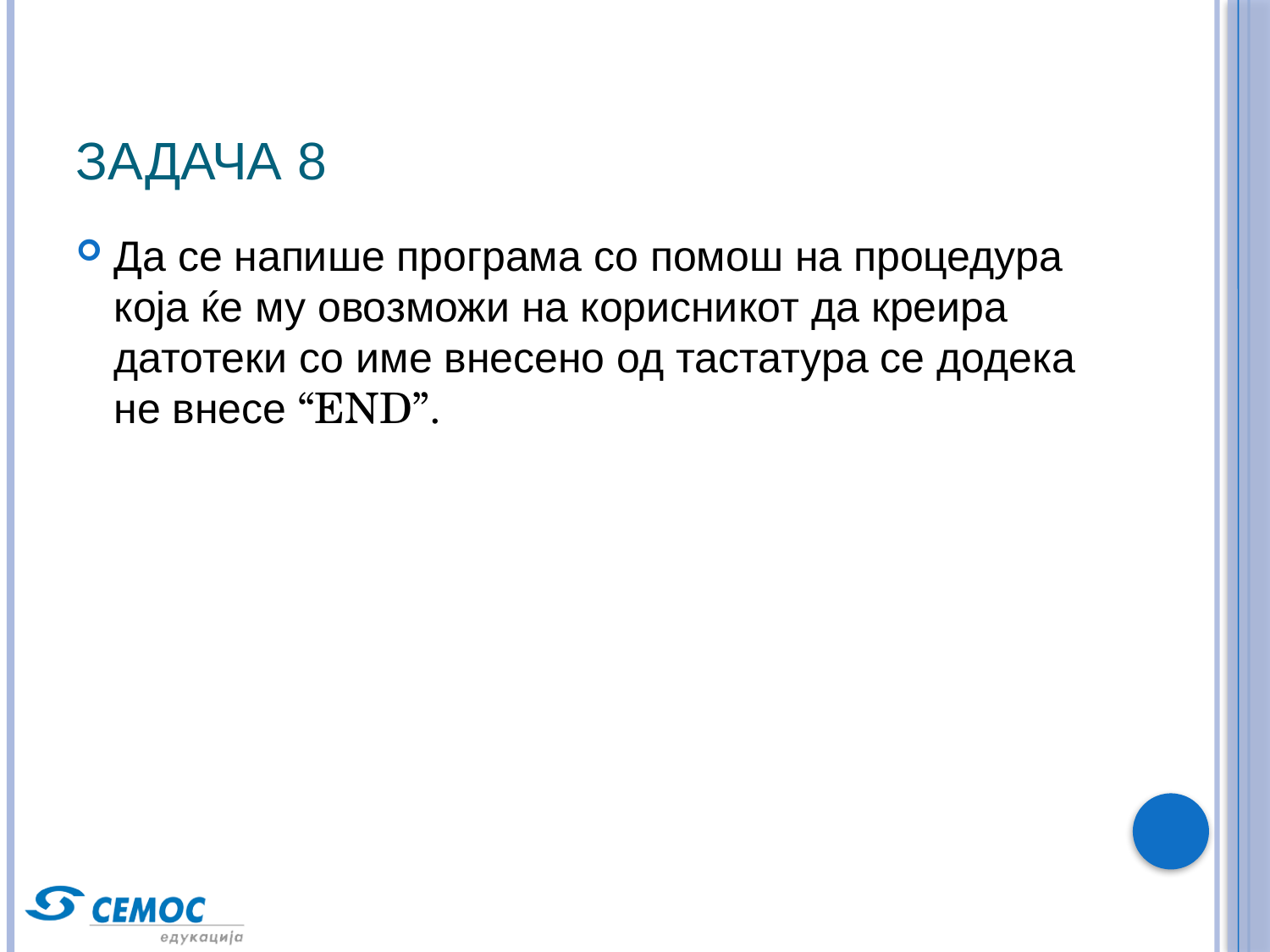

# Задача 8
Да се напише програма со помош на процедура која ќе му овозможи на корисникот да креира датотеки со име внесено од тастатура се додека не внесе “END”.